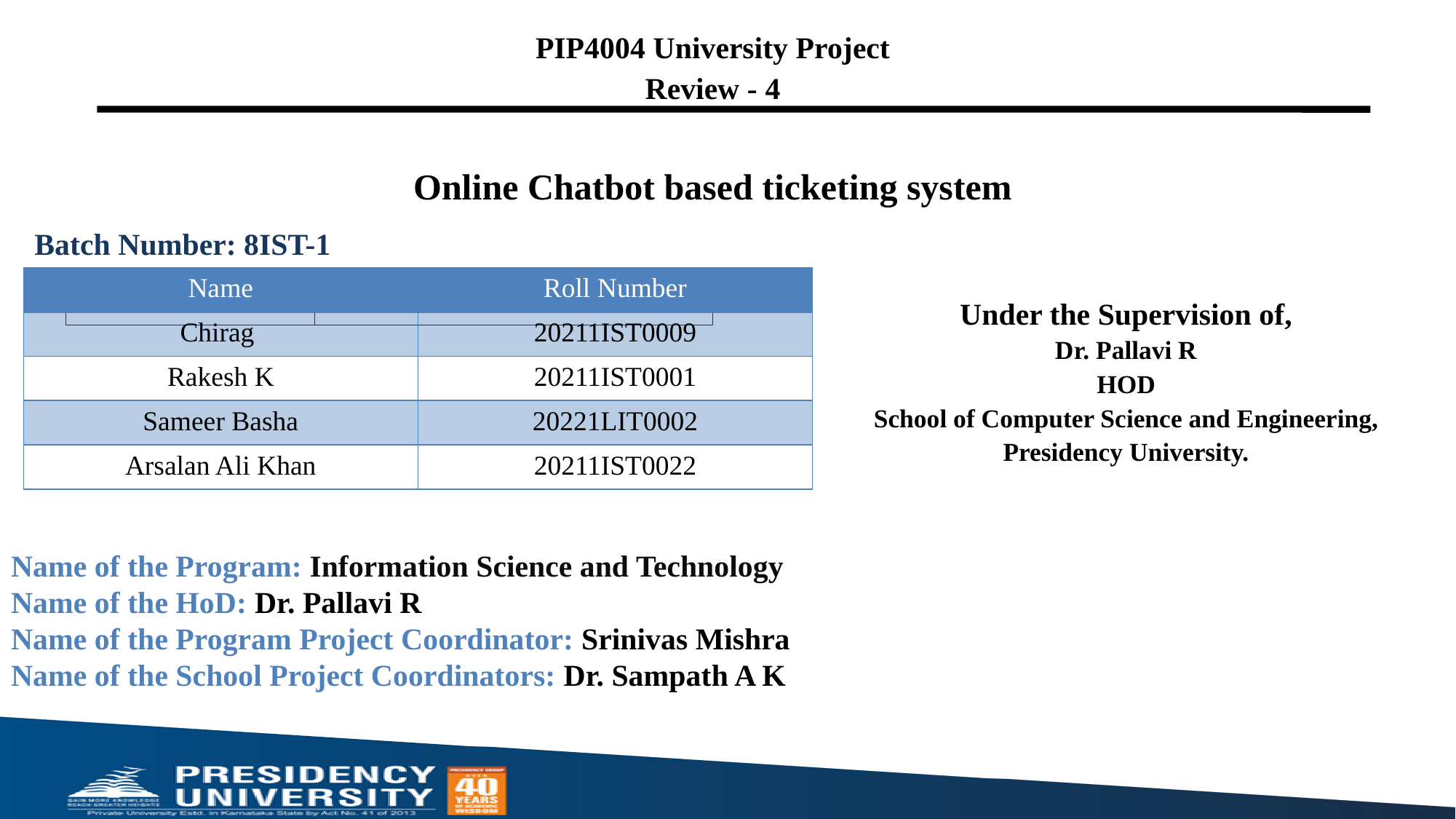

PIP4004 University Project
Review - 4
# Online Chatbot based ticketing system
Batch Number: 8IST-1
| Name | Roll Number |
| --- | --- |
| Chirag | 20211IST0009 |
| Rakesh K | 20211IST0001 |
| Sameer Basha | 20221LIT0002 |
| Arsalan Ali Khan | 20211IST0022 |
|  |  |
| --- | --- |
Under the Supervision of,
Dr. Pallavi R
HOD
School of Computer Science and Engineering,
Presidency University.

Name of the Program: Information Science and Technology
Name of the HoD: Dr. Pallavi R
Name of the Program Project Coordinator: Srinivas Mishra
Name of the School Project Coordinators: Dr. Sampath A K